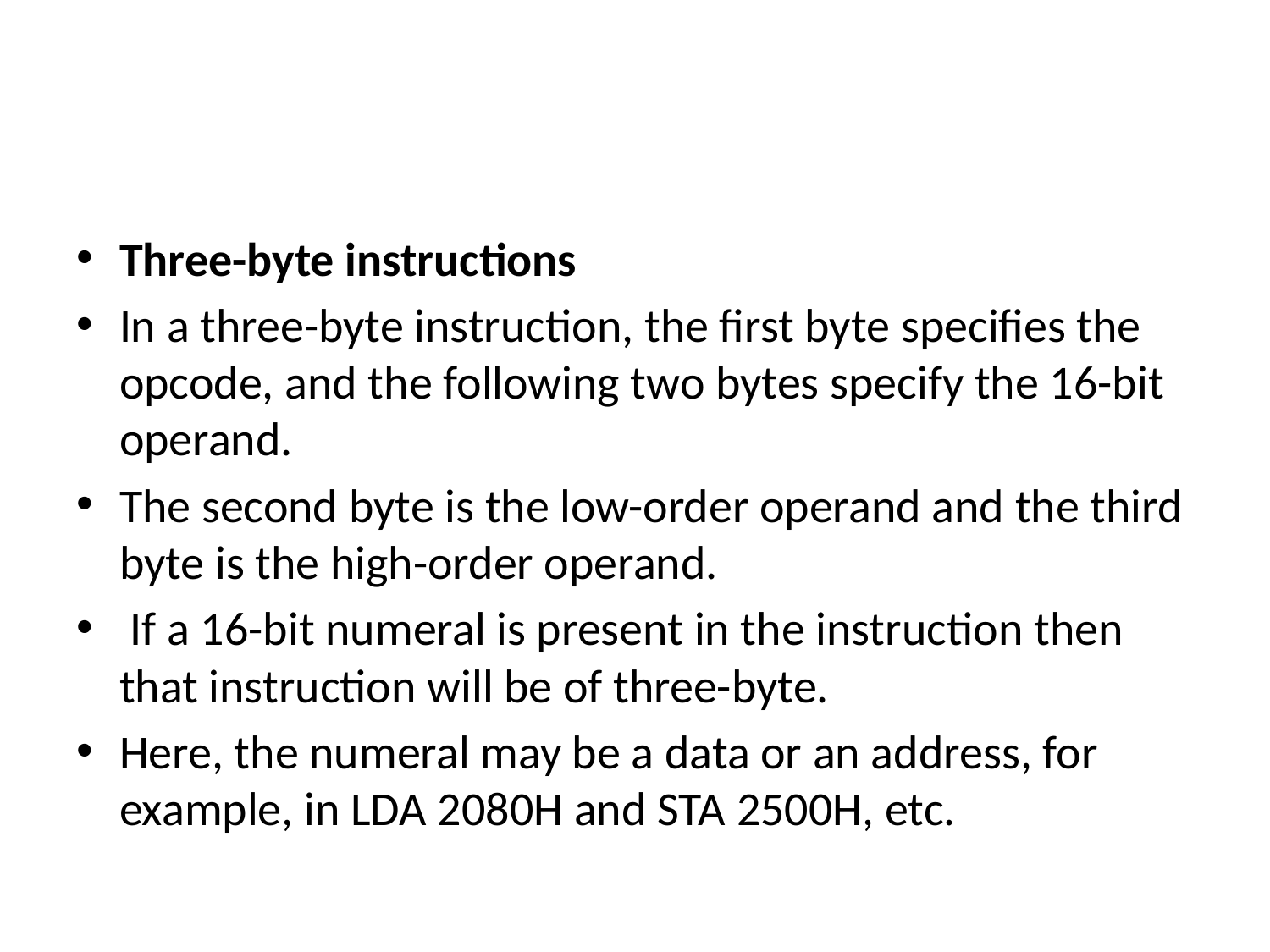

#
Three-byte instructions
In a three-byte instruction, the first byte specifies the opcode, and the following two bytes specify the 16-bit operand.
The second byte is the low-order operand and the third byte is the high-order operand.
 If a 16-bit numeral is present in the instruction then that instruction will be of three-byte.
Here, the numeral may be a data or an address, for example, in LDA 2080H and STA 2500H, etc.